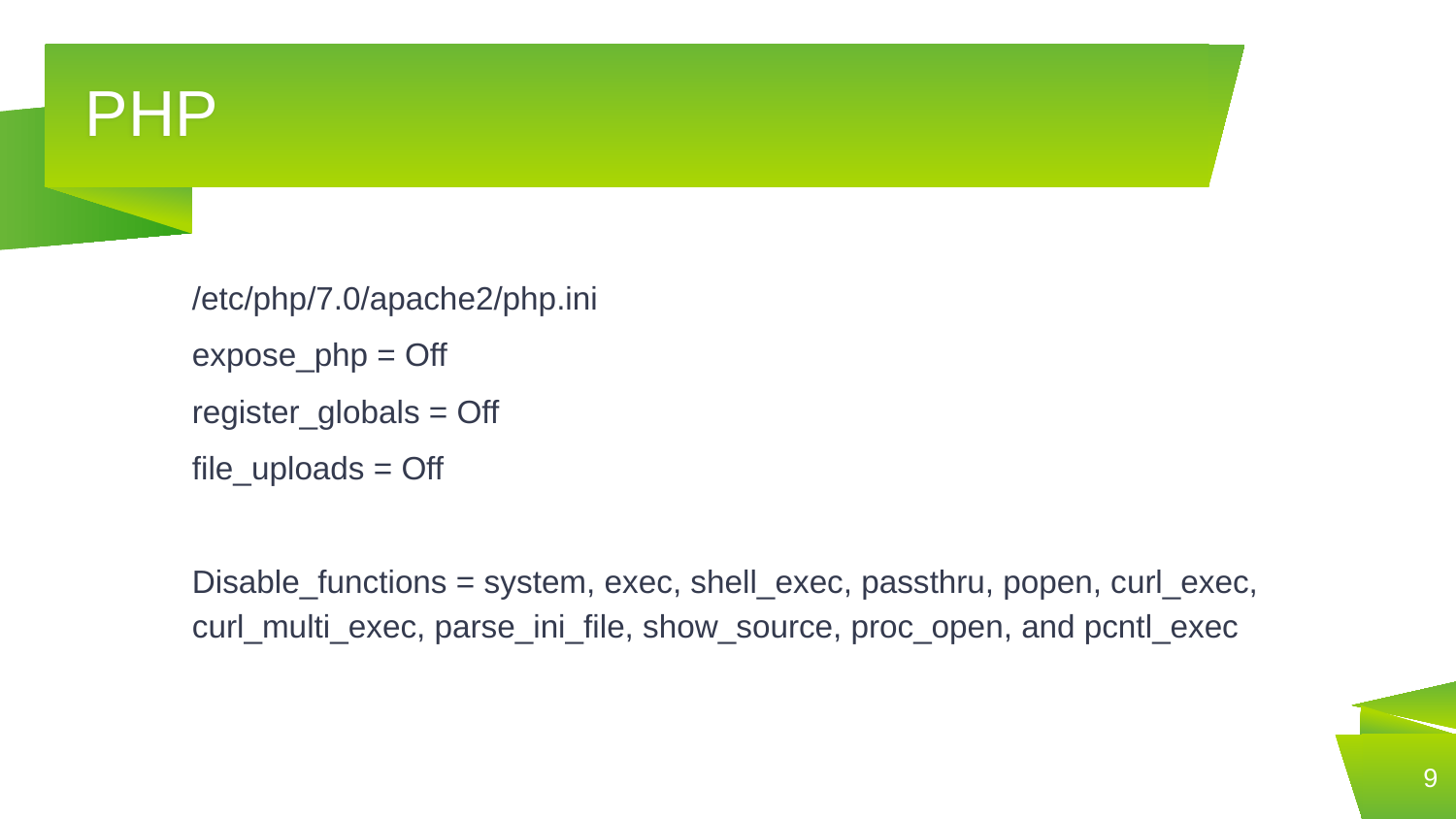

# PHP
/etc/php/7.0/apache2/php.ini
expose_php = Off
register_globals = Off
file_uploads = Off

Disable_functions = system, exec, shell_exec, passthru, popen, curl_exec, curl_multi_exec, parse_ini_file, show_source, proc_open, and pcntl_exec

9